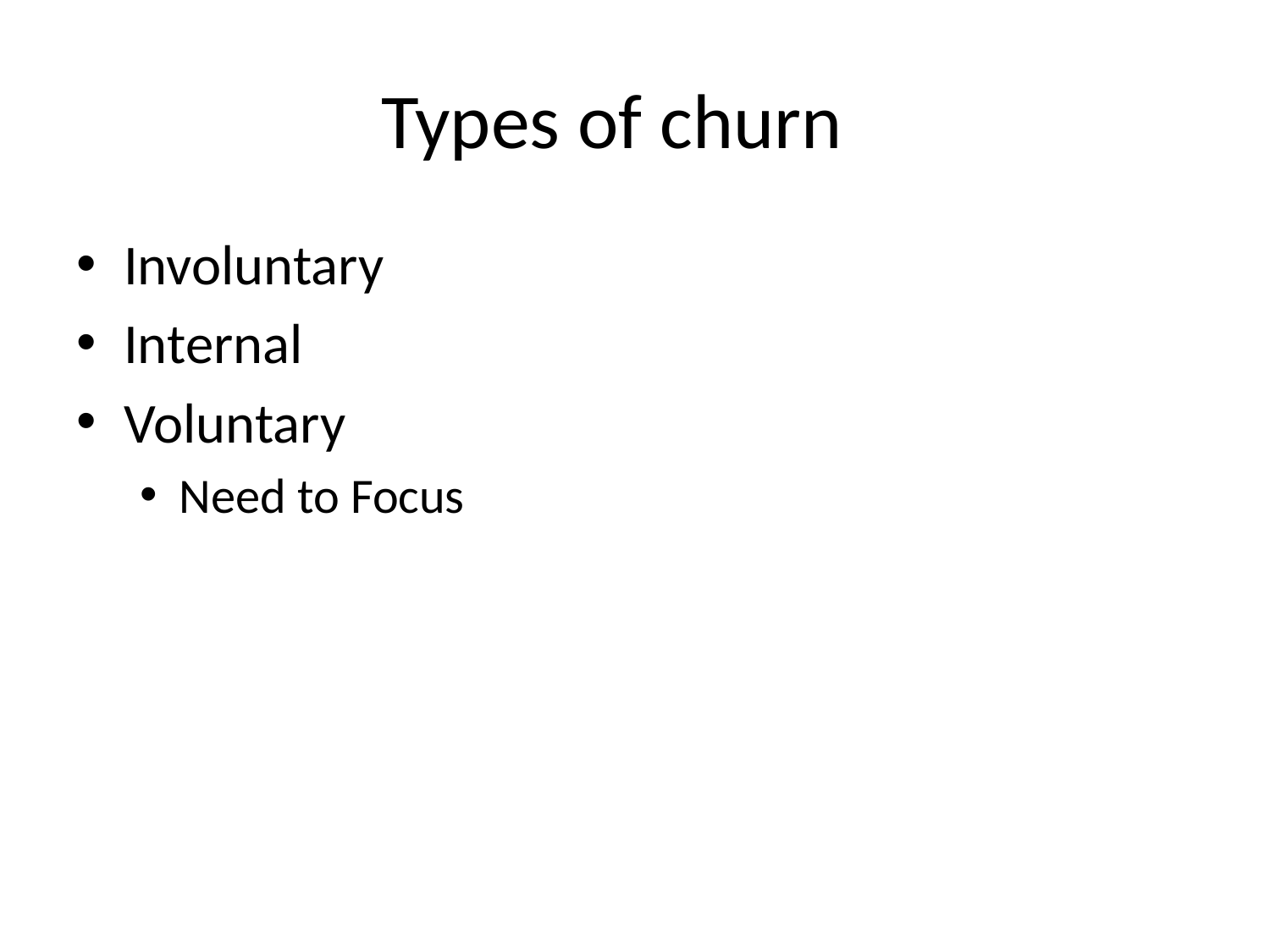

# Types of churn
Involuntary
Internal
Voluntary
Need to Focus